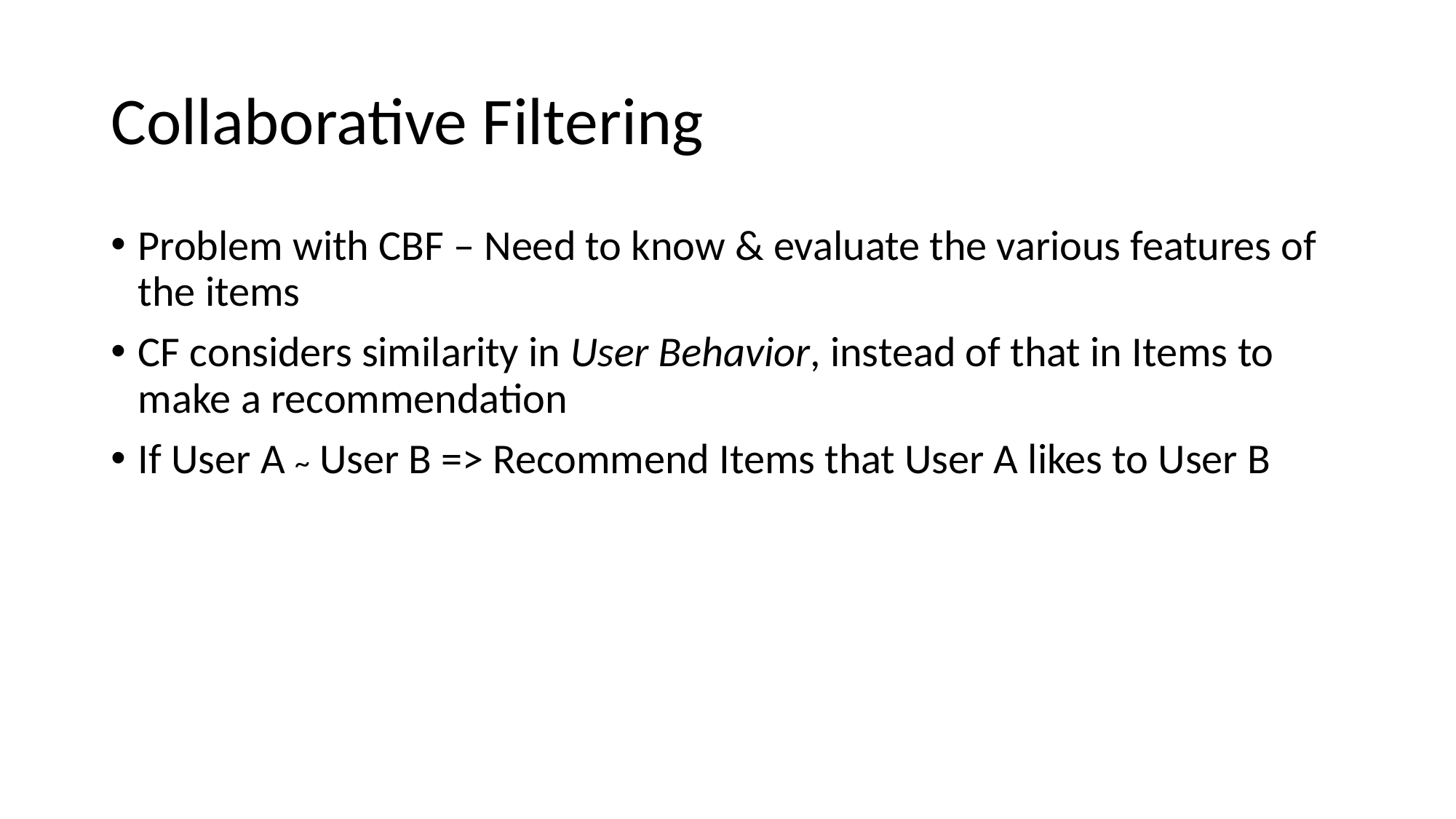

# Collaborative Filtering
Problem with CBF – Need to know & evaluate the various features of the items
CF considers similarity in User Behavior, instead of that in Items to make a recommendation
If User A ~ User B => Recommend Items that User A likes to User B